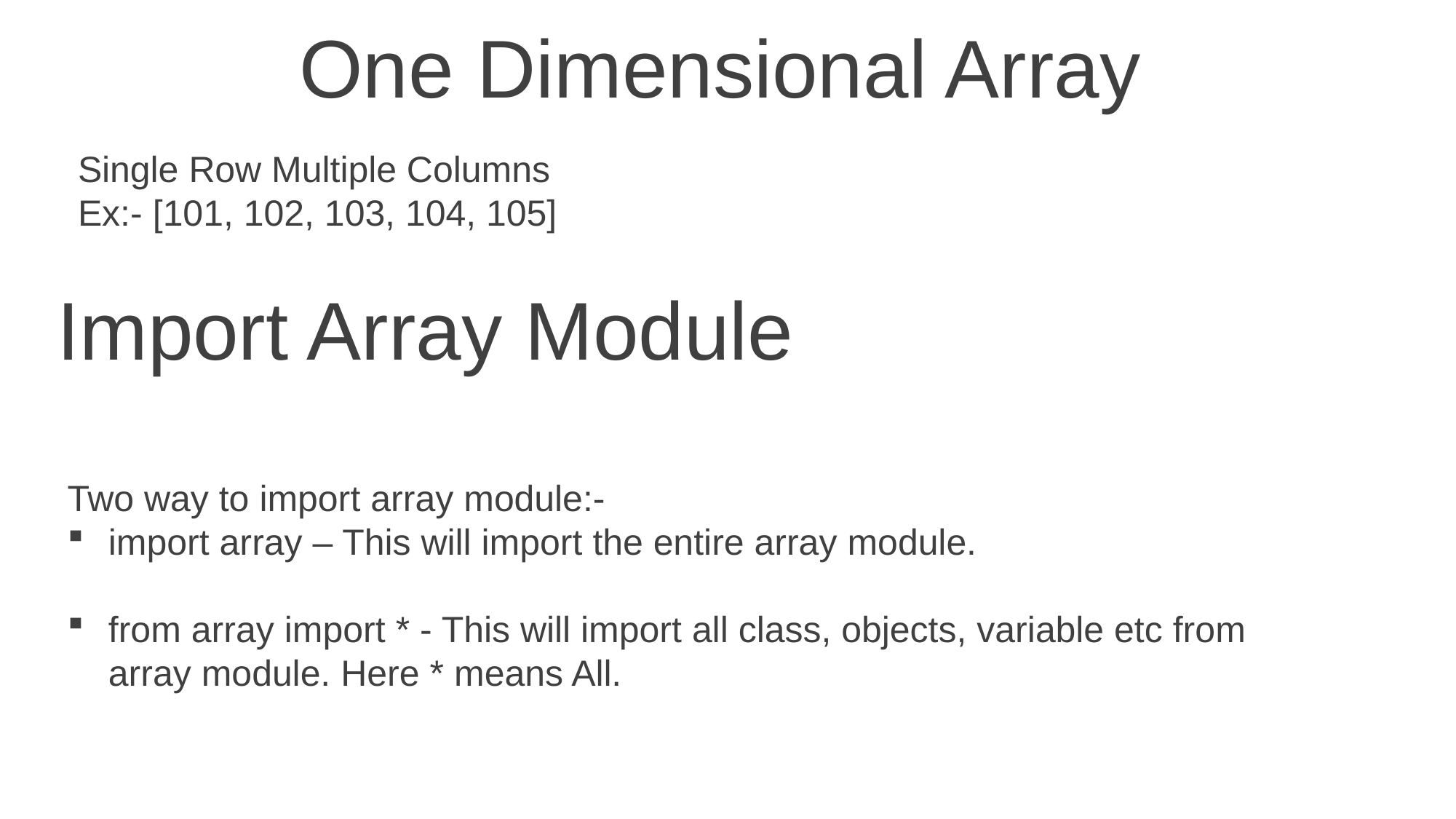

One Dimensional Array
Single Row Multiple Columns
Ex:- [101, 102, 103, 104, 105]

Import Array Module
Two way to import array module:-
import array – This will import the entire array module.

from array import * - This will import all class, objects, variable etc from array module. Here * means All.